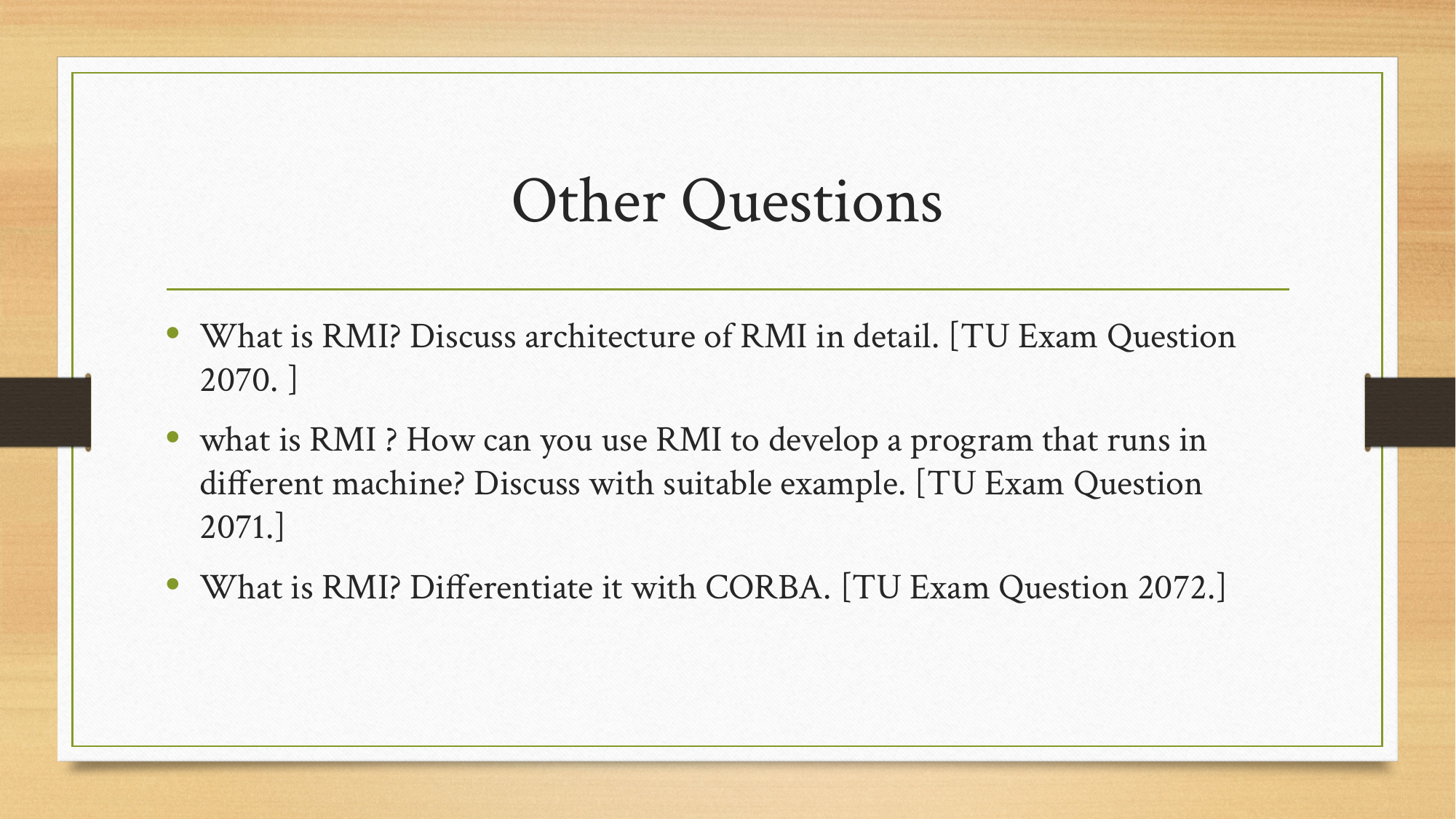

# Other Questions
What is RMI? Discuss architecture of RMI in detail. [TU Exam Question 2070. ]
what is RMI ? How can you use RMI to develop a program that runs in different machine? Discuss with suitable example. [TU Exam Question 2071.]
What is RMI? Differentiate it with CORBA. [TU Exam Question 2072.]